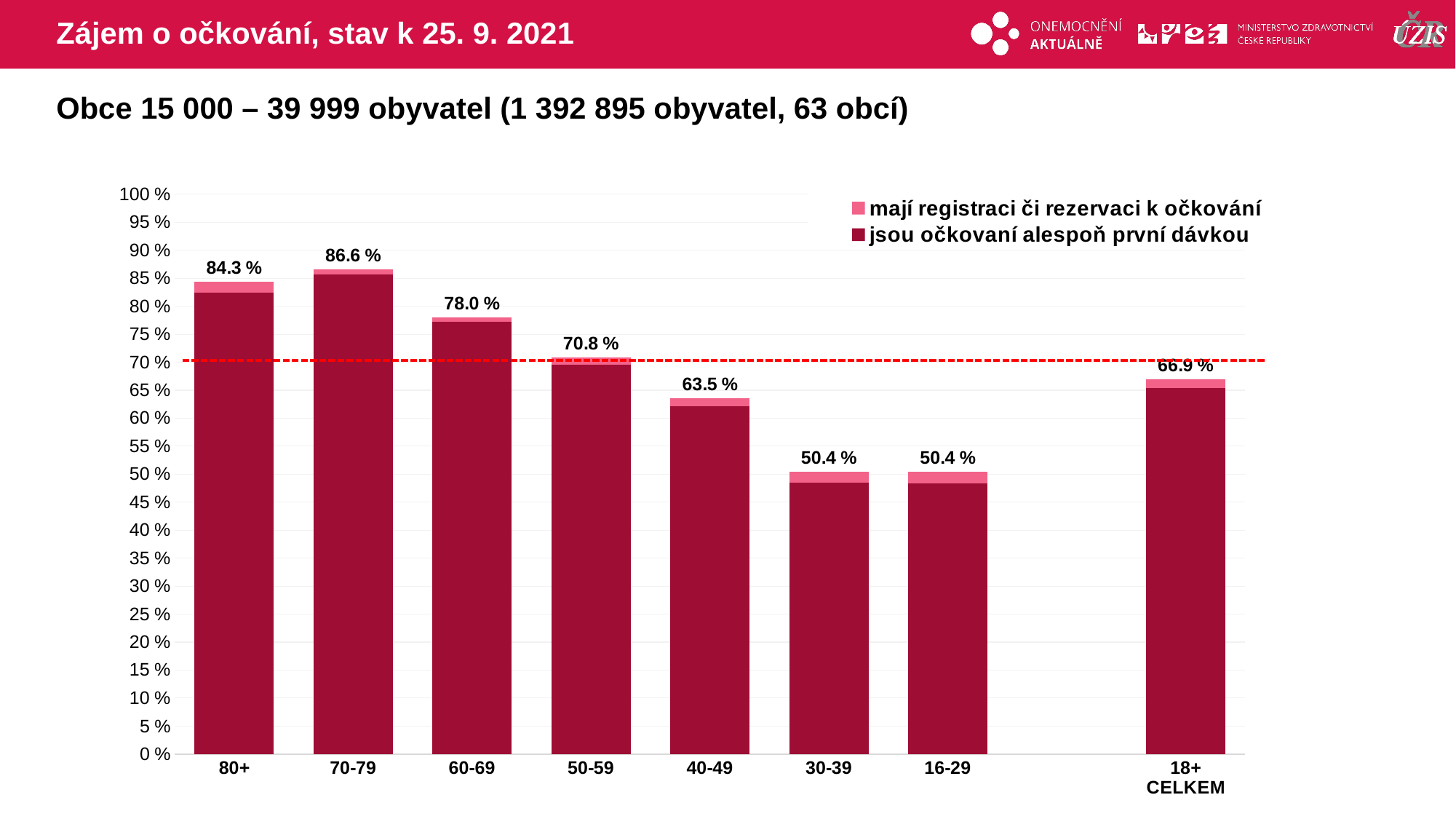

# Zájem o očkování, stav k 25. 9. 2021
Obce 15 000 – 39 999 obyvatel (1 392 895 obyvatel, 63 obcí)

### Chart

| Category | mají registraci či rezervaci k očkování | jsou očkovaní alespoň první dávkou |
|---|---|---|
| 80+ | 84.32396 | 82.3677212 |
| 70-79 | 86.57178 | 85.6586385 |
| 60-69 | 78.02507 | 77.1943644 |
| 50-59 | 70.80302 | 69.5857465 |
| 40-49 | 63.5337 | 62.103221 |
| 30-39 | 50.44155 | 48.5207486 |
| 16-29 | 50.44404 | 48.3401886 |
|  | None | None |
| 18+ CELKEM | 66.88224 | 65.4442222 |